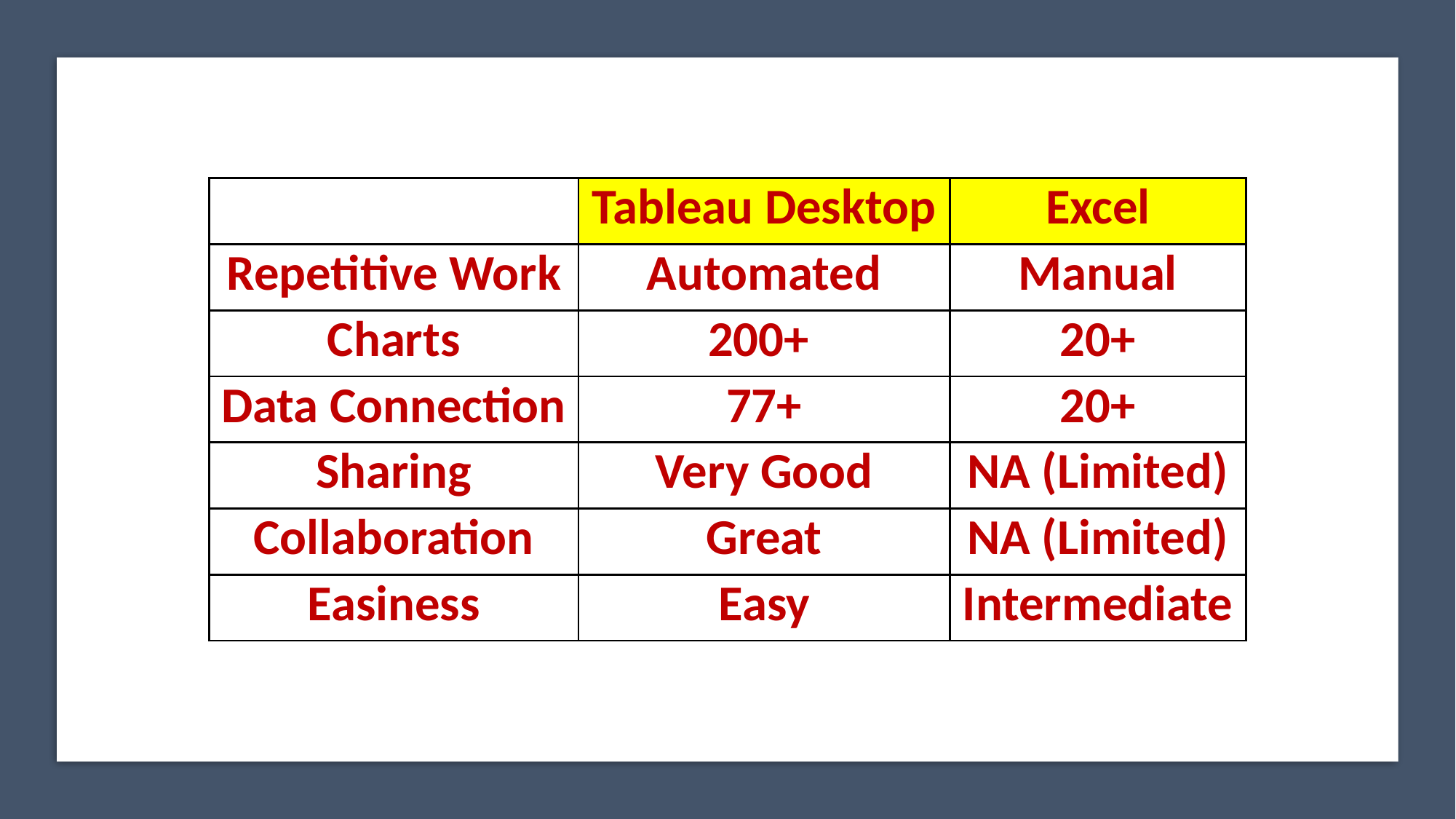

|  | Tableau Desktop | Excel |
| --- | --- | --- |
| Repetitive Work | Automated | Manual |
| Charts | 200+ | 20+ |
| Data Connection | 77+ | 20+ |
| Sharing | Very Good | NA (Limited) |
| Collaboration | Great | NA (Limited) |
| Easiness | Easy | Intermediate |